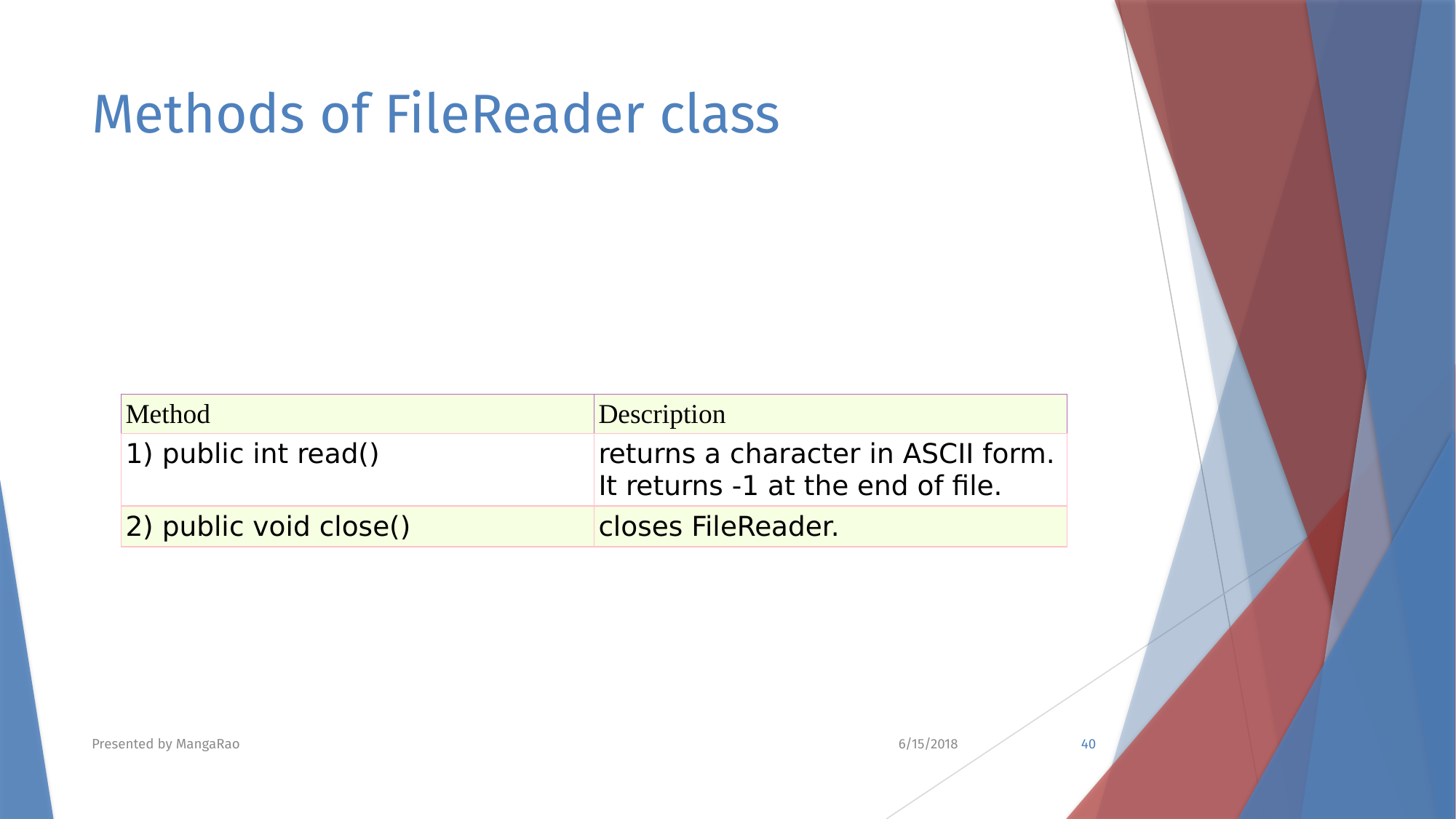

# Methods of FileReader class
| Method | Description |
| --- | --- |
| 1) public int read() | returns a character in ASCII form. It returns -1 at the end of file. |
| 2) public void close() | closes FileReader. |
Presented by MangaRao
6/15/2018
40